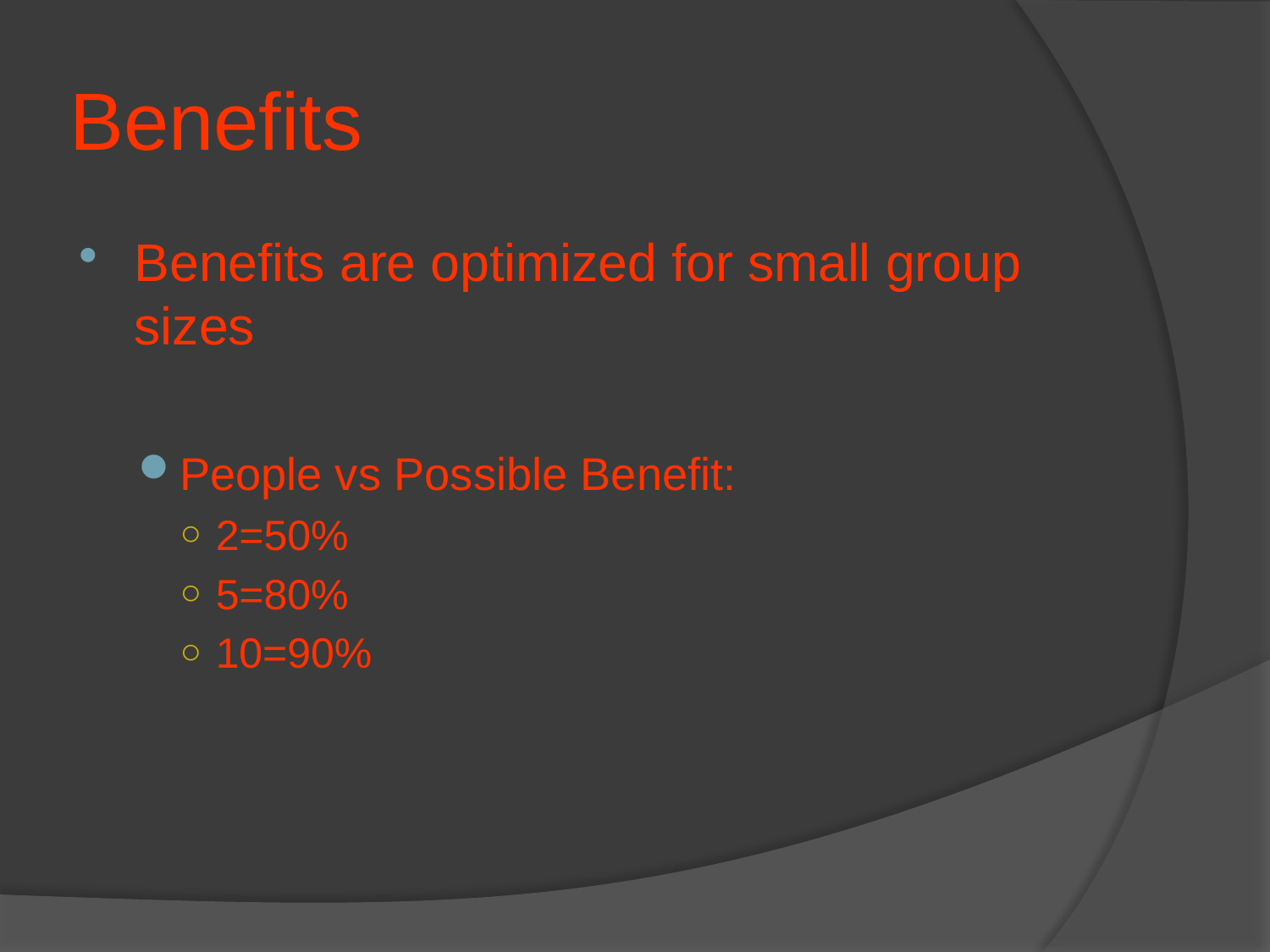

# Benefits
Benefits are optimized for small group sizes

People vs Possible Benefit:
2=50%
5=80%
10=90%